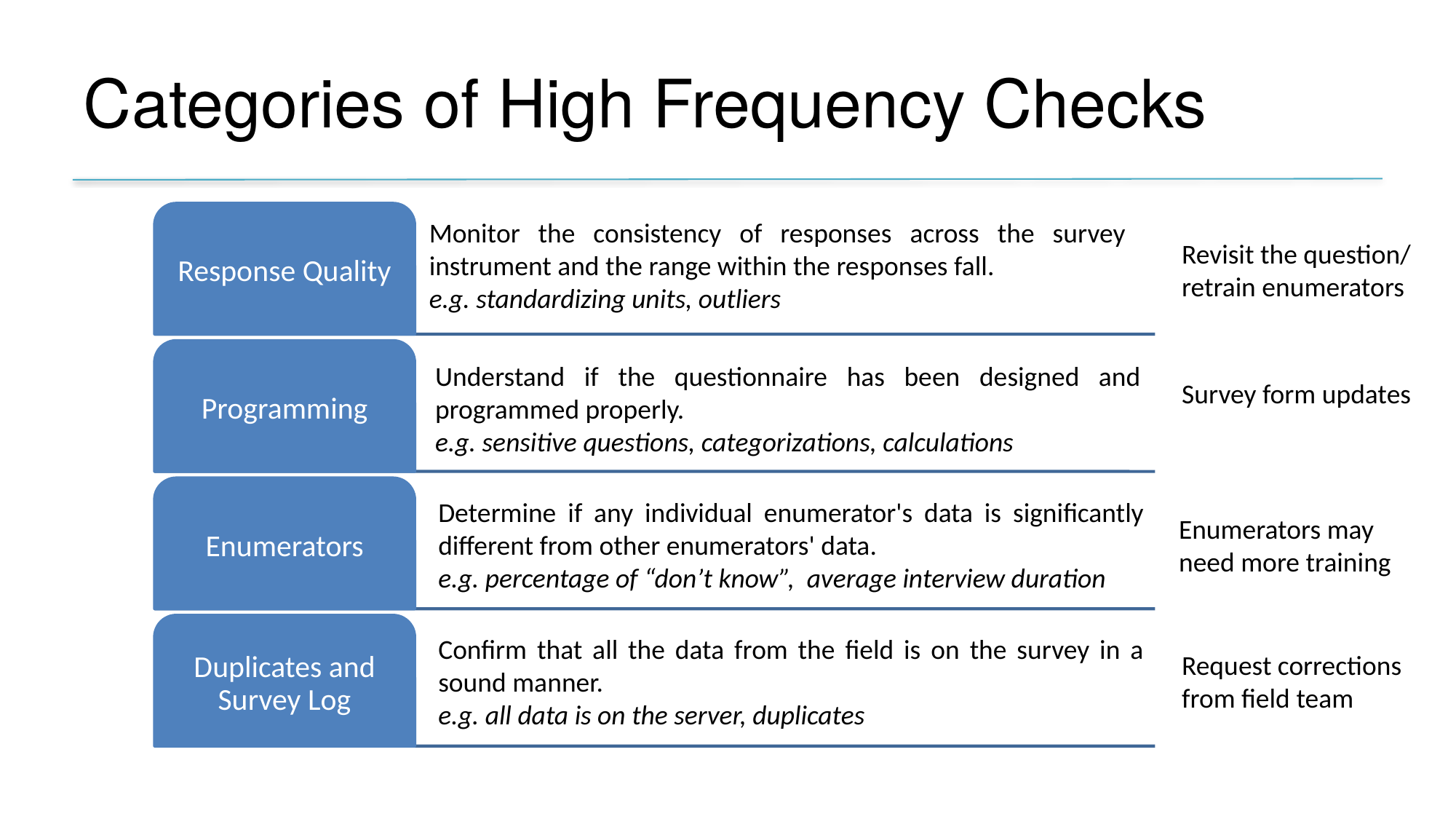

# Categories of High Frequency Checks
Response Quality
Programming
Enumerators
Duplicates and Survey Log
Monitor the consistency of responses across the survey instrument and the range within the responses fall.
e.g. standardizing units, outliers

Revisit the question/ retrain enumerators
Understand if the questionnaire has been designed and programmed properly.
e.g. sensitive questions, categorizations, calculations
Survey form updates
Determine if any individual enumerator's data is significantly different from other enumerators' data.
e.g. percentage of “don’t know”,  average interview duration
Enumerators may need more training
Confirm that all the data from the field is on the survey in a sound manner.
e.g. all data is on the server, duplicates
Request corrections from field team